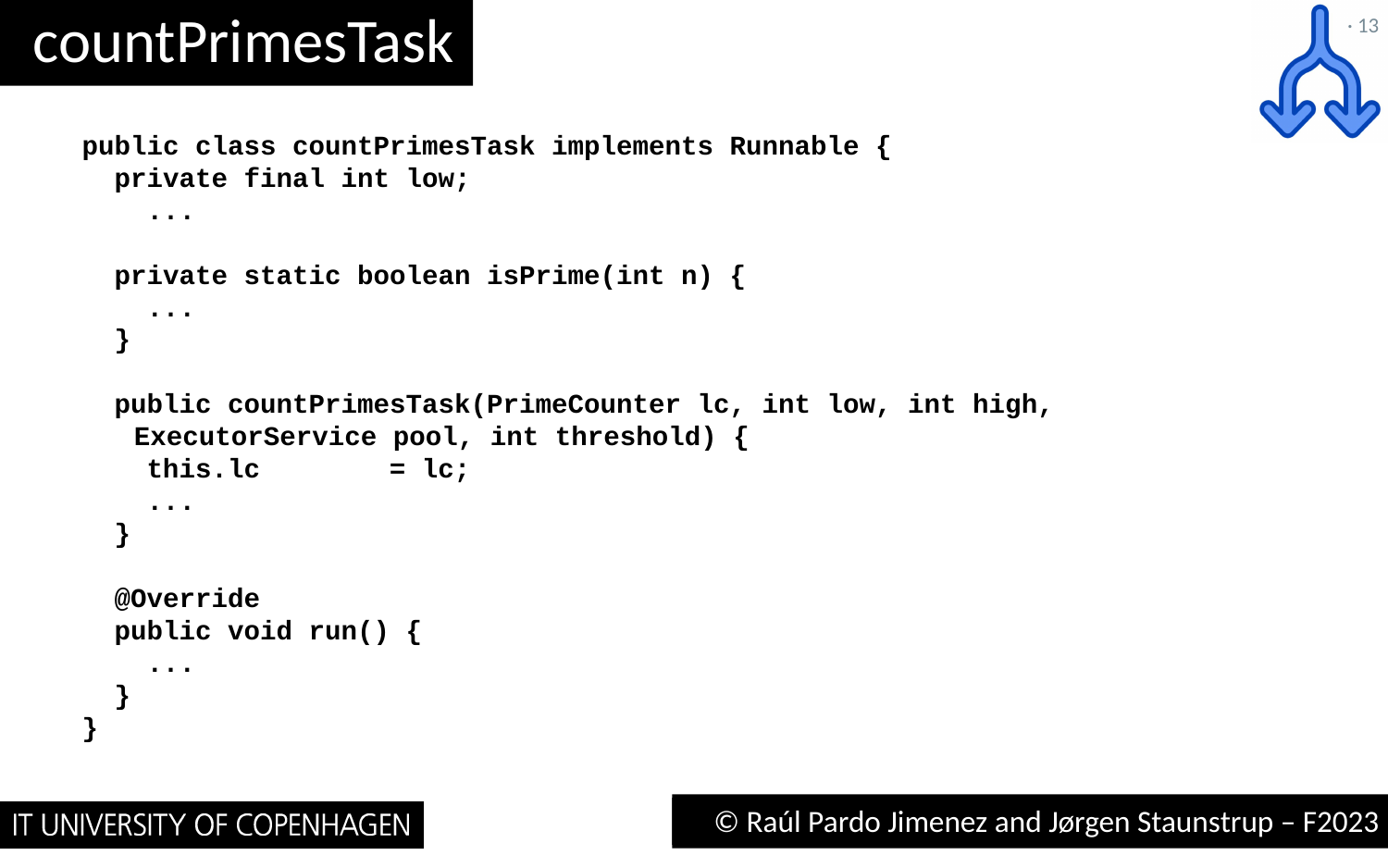

# countPrimesTask
· 13
public class countPrimesTask implements Runnable {
  private final int low;
    ...

  private static boolean isPrime(int n) {
    ...
  }

  public countPrimesTask(PrimeCounter lc, int low, int high, ExecutorService pool, int threshold) {
    this.lc        = lc;
    ...
  }

  @Override
  public void run() {
    ...
  }
}